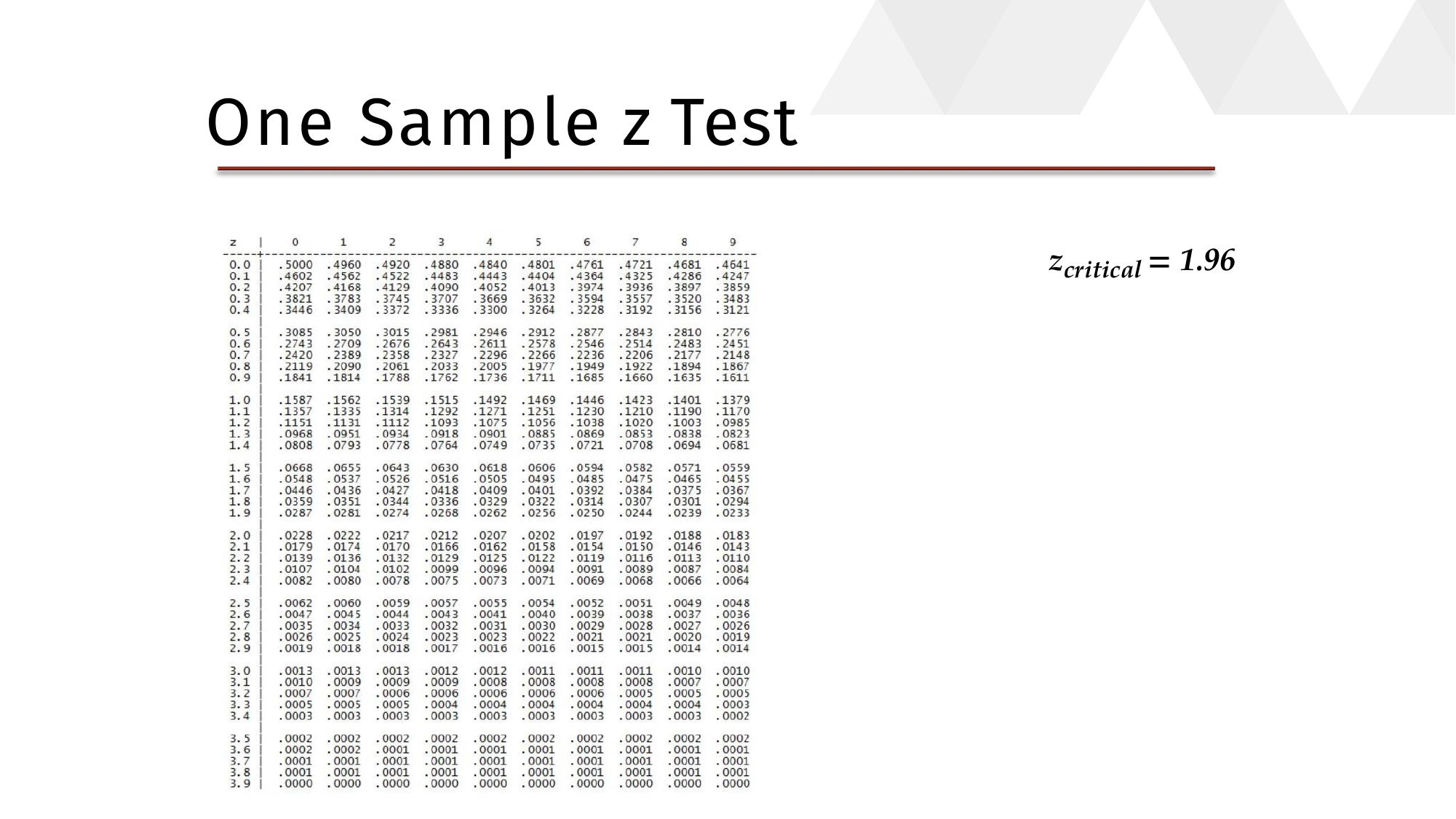

One Sample z Test
zcritical = 1.96